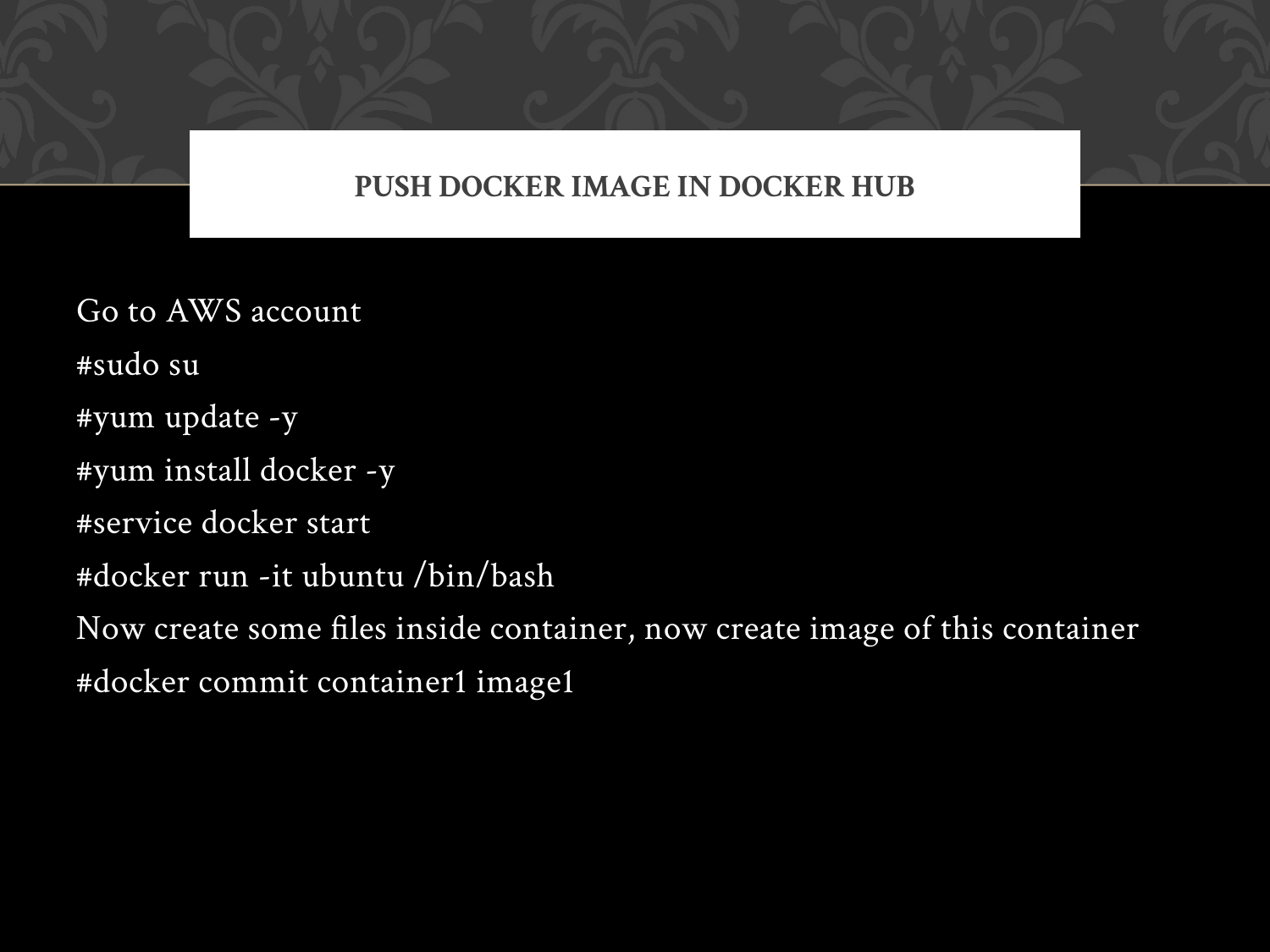

# push docker image in docker hub
Go to AWS account
#sudo su
#yum update -y
#yum install docker -y
#service docker start
#docker run -it ubuntu /bin/bash
Now create some files inside container, now create image of this container
#docker commit container1 image1